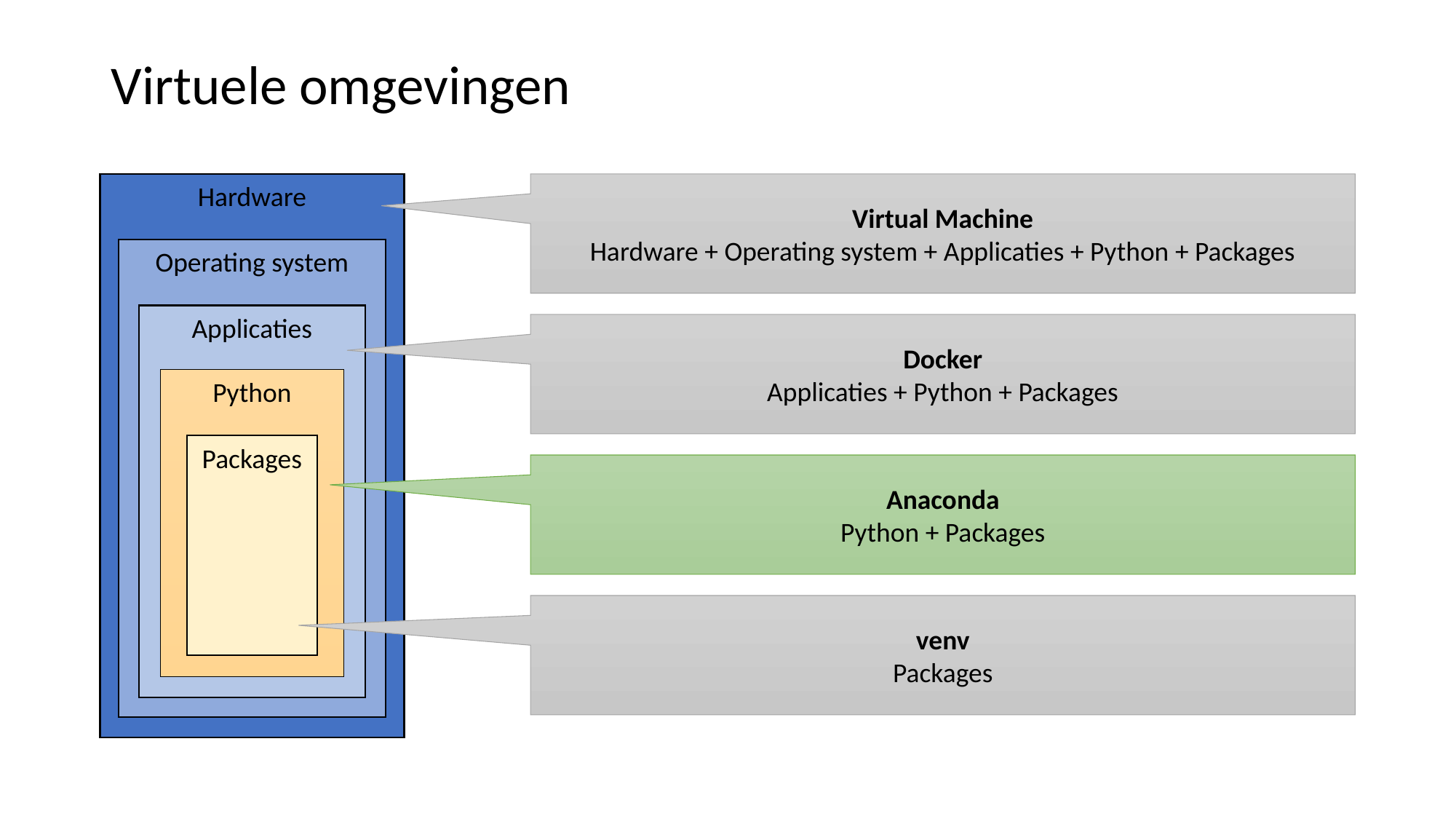

# Virtuele omgevingen
Hardware
Virtual Machine
Hardware + Operating system + Applicaties + Python + Packages
Operating system
Applicaties
Docker
Applicaties + Python + Packages
Python
Packages
Anaconda
Python + Packages
venv
Packages